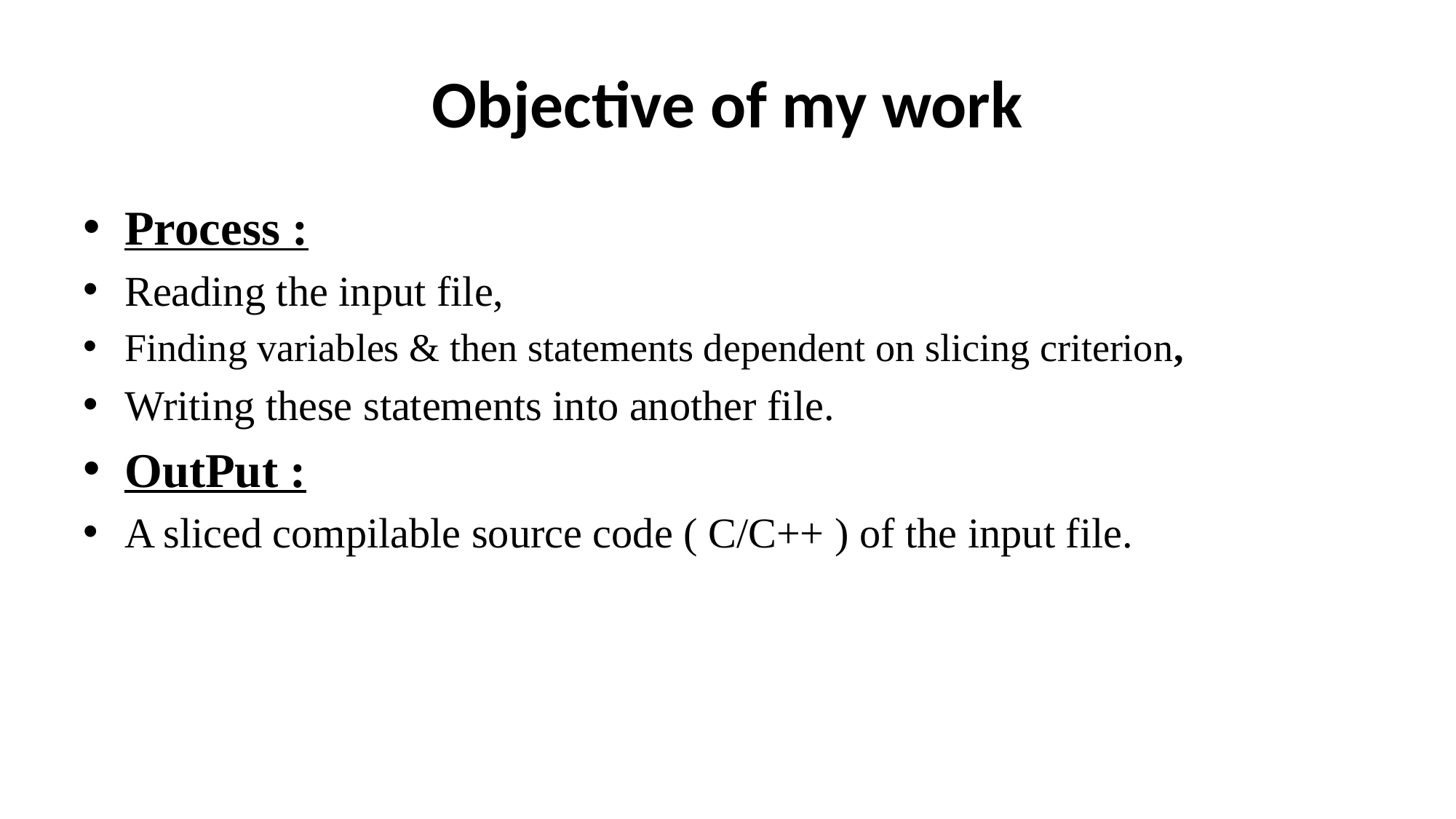

# Objective of my work
Process :
Reading the input file,
Finding variables & then statements dependent on slicing criterion,
Writing these statements into another file.
OutPut :
A sliced compilable source code ( C/C++ ) of the input file.